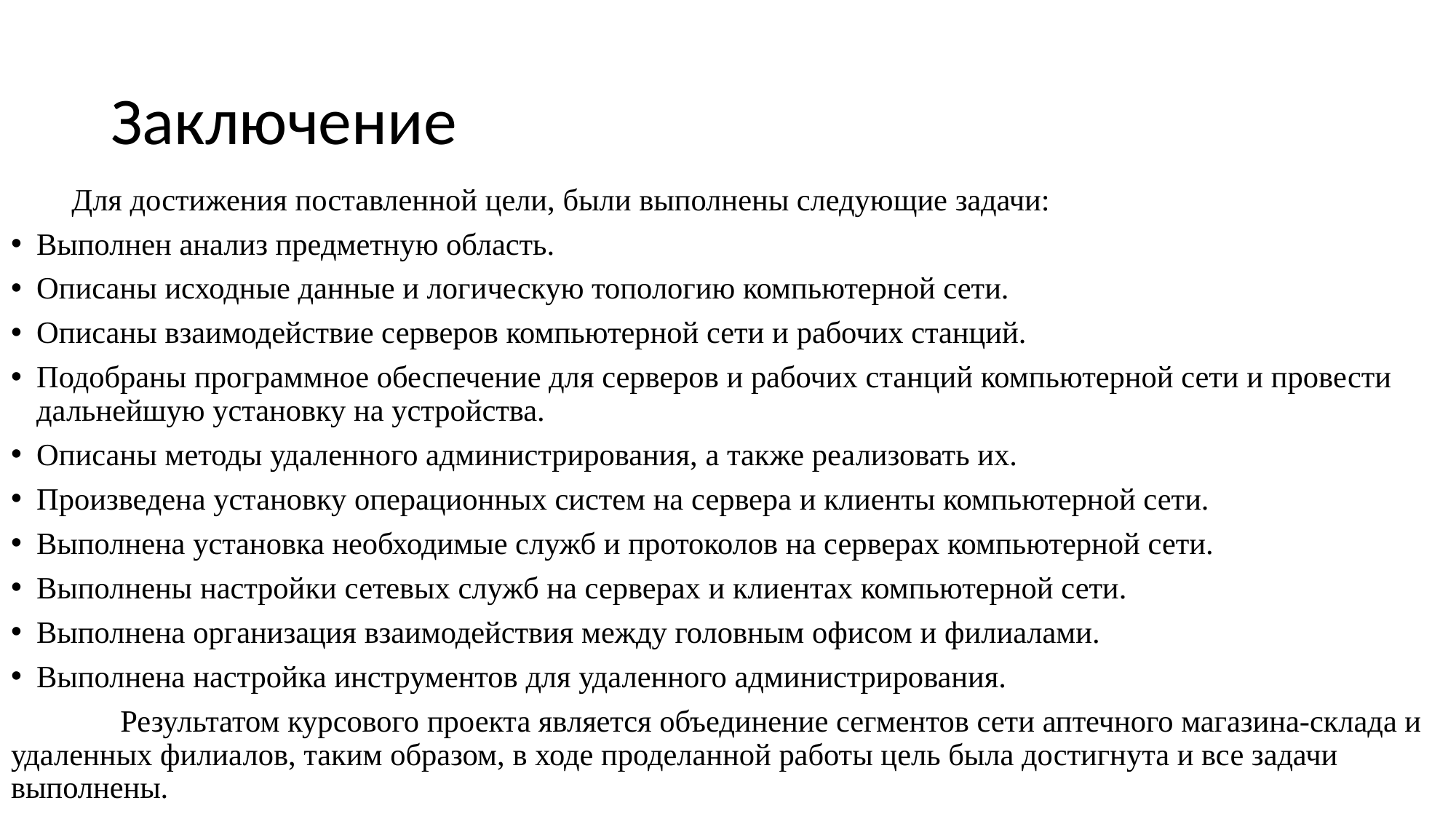

# Заключение
Для достижения поставленной цели, были выполнены следующие задачи:
Выполнен анализ предметную область.
Описаны исходные данные и логическую топологию компьютерной сети.
Описаны взаимодействие серверов компьютерной сети и рабочих станций.
Подобраны программное обеспечение для серверов и рабочих станций компьютерной сети и провести дальнейшую установку на устройства.
Описаны методы удаленного администрирования, а также реализовать их.
Произведена установку операционных систем на сервера и клиенты компьютерной сети.
Выполнена установка необходимые служб и протоколов на серверах компьютерной сети.
Выполнены настройки сетевых служб на серверах и клиентах компьютерной сети.
Выполнена организация взаимодействия между головным офисом и филиалами.
Выполнена настройка инструментов для удаленного администрирования.
              Результатом курсового проекта является объединение сегментов сети аптечного магазина-склада и удаленных филиалов, таким образом, в ходе проделанной работы цель была достигнута и все задачи выполнены.